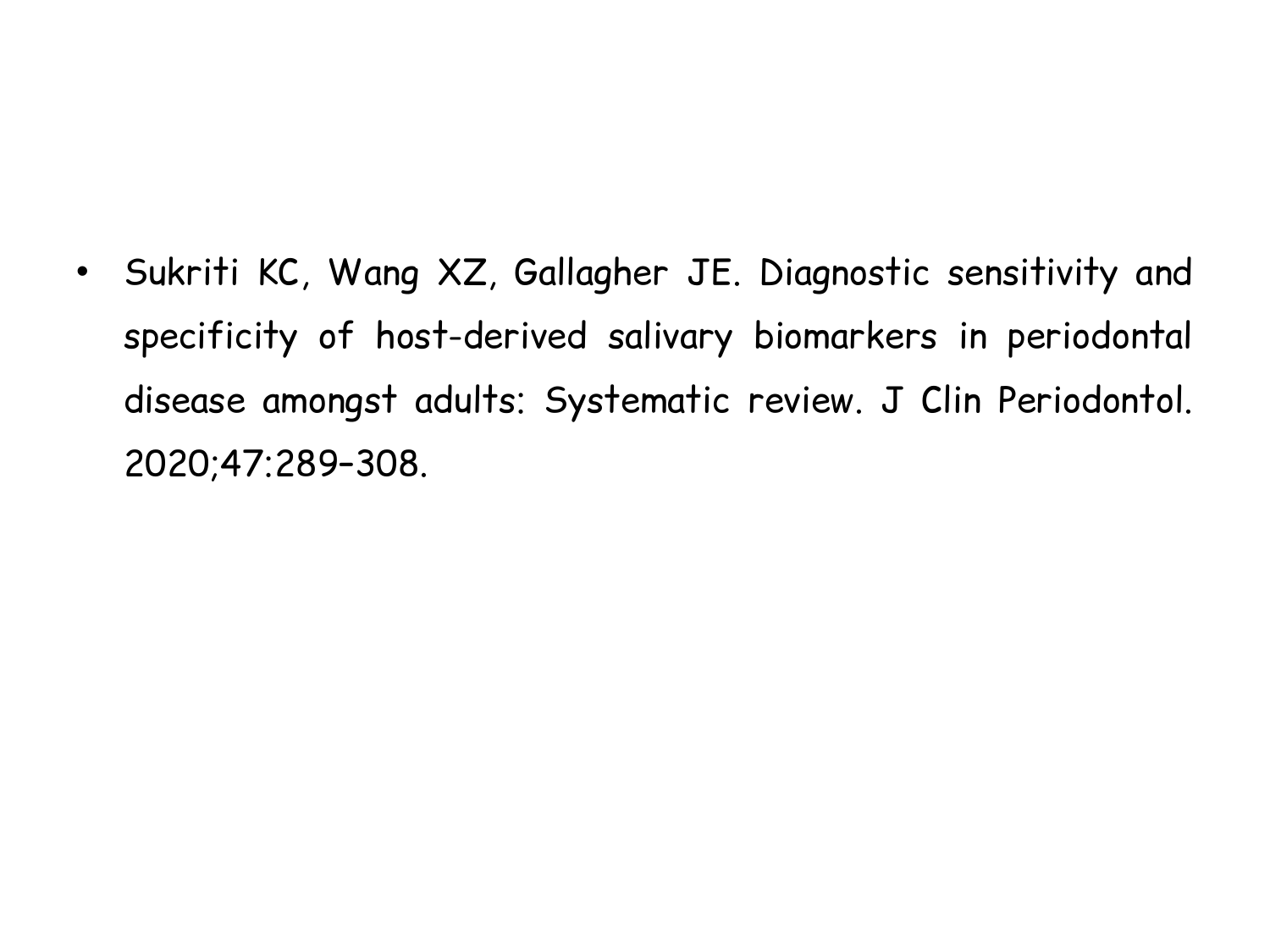

#
Sukriti KC, Wang XZ, Gallagher JE. Diagnostic sensitivity and specificity of host-derived salivary biomarkers in periodontal disease amongst adults: Systematic review. J Clin Periodontol. 2020;47:289–308.